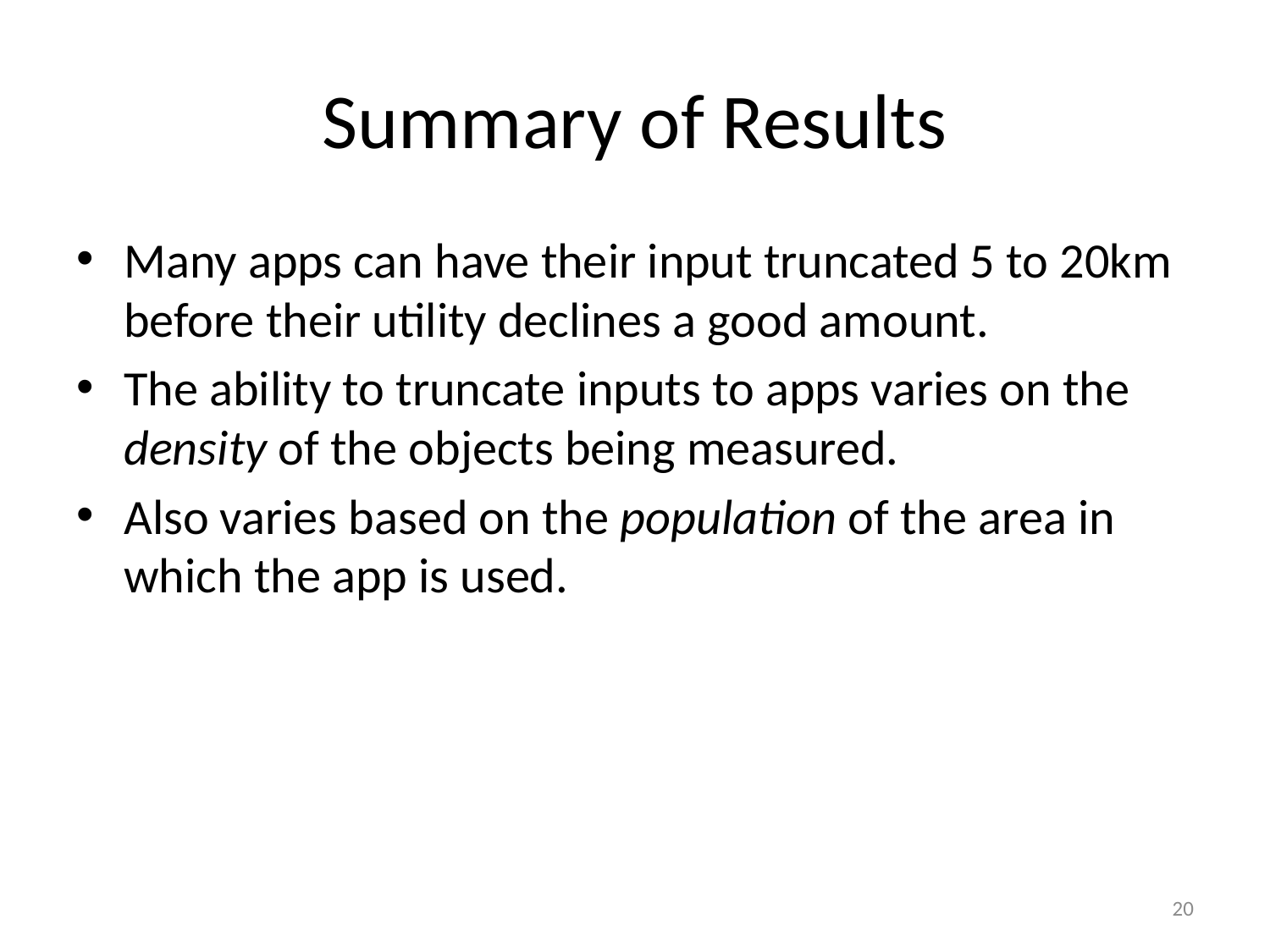

# Summary of Results
Many apps can have their input truncated 5 to 20km before their utility declines a good amount.
The ability to truncate inputs to apps varies on the density of the objects being measured.
Also varies based on the population of the area in which the app is used.

20